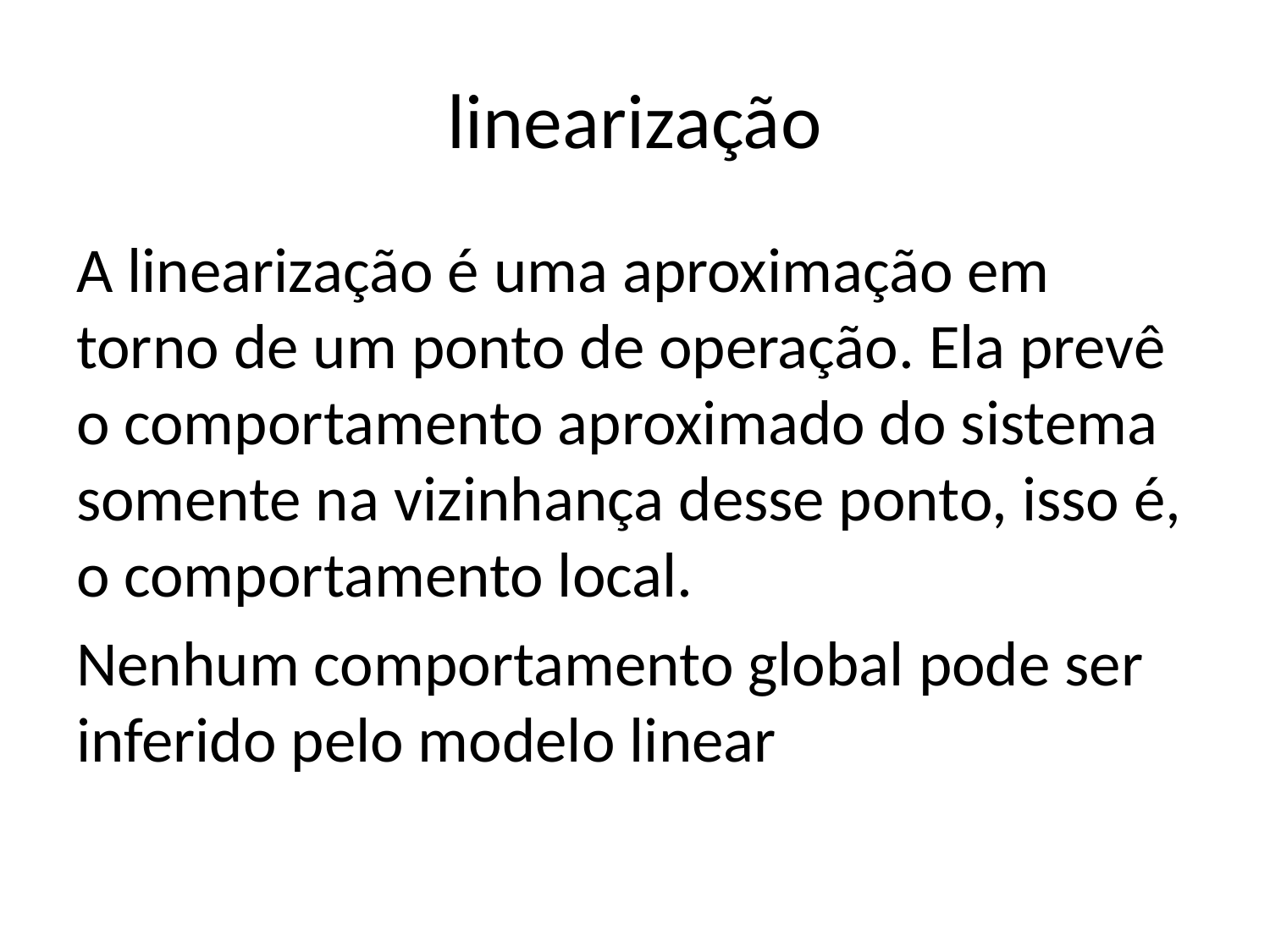

# linearização
A linearização é uma aproximação em torno de um ponto de operação. Ela prevê o comportamento aproximado do sistema somente na vizinhança desse ponto, isso é, o comportamento local.
Nenhum comportamento global pode ser inferido pelo modelo linear